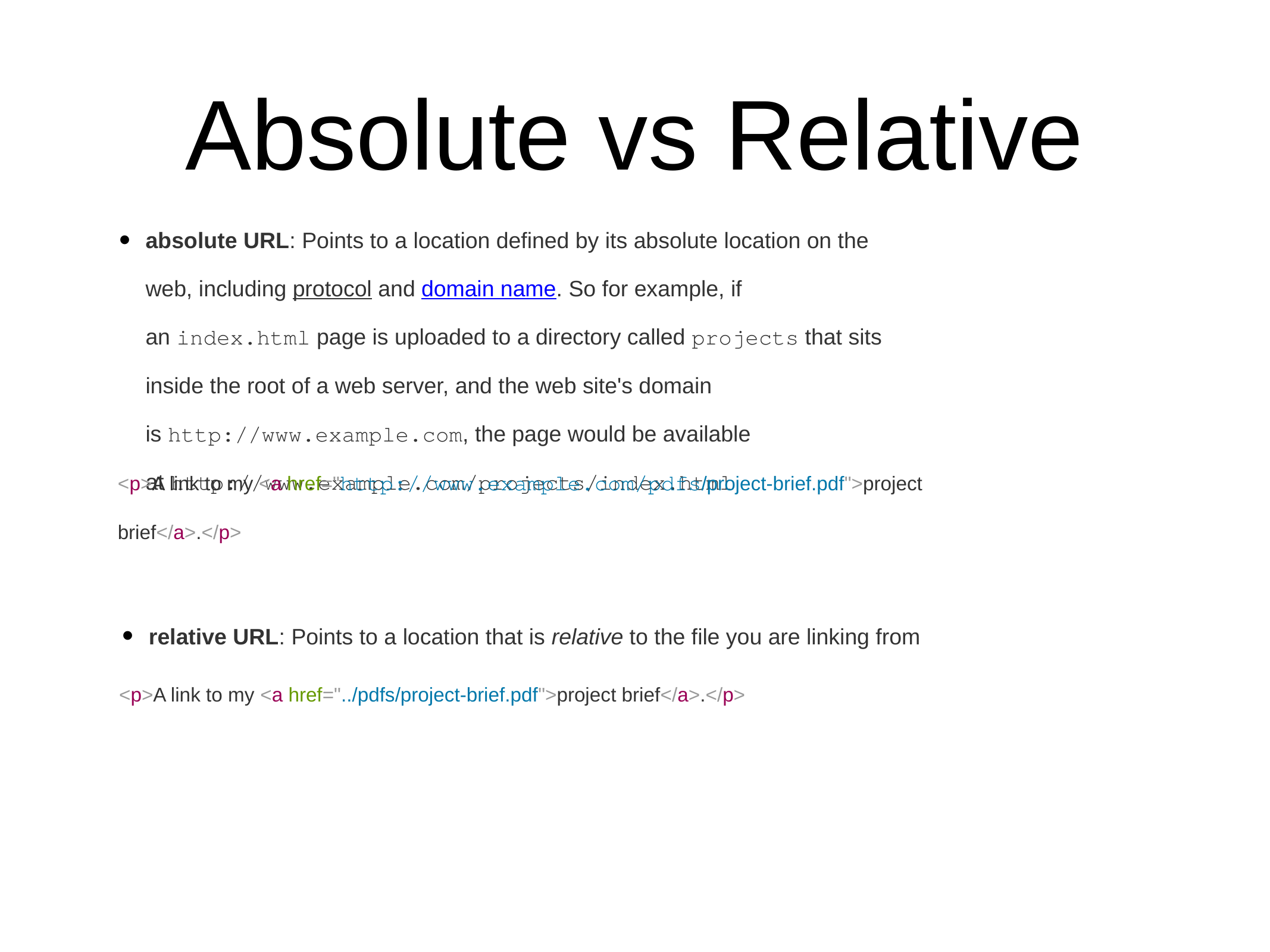

# Absolute vs Relative
absolute URL: Points to a location defined by its absolute location on the web, including protocol and domain name. So for example, if an index.html page is uploaded to a directory called projects that sits inside the root of a web server, and the web site's domain is http://www.example.com, the page would be available at http://www.example.com/projects/index.html
<p>A link to my <a href="http://www.example.com/pdfs/project-brief.pdf">project brief</a>.</p>
relative URL: Points to a location that is relative to the file you are linking from
<p>A link to my <a href="../pdfs/project-brief.pdf">project brief</a>.</p>